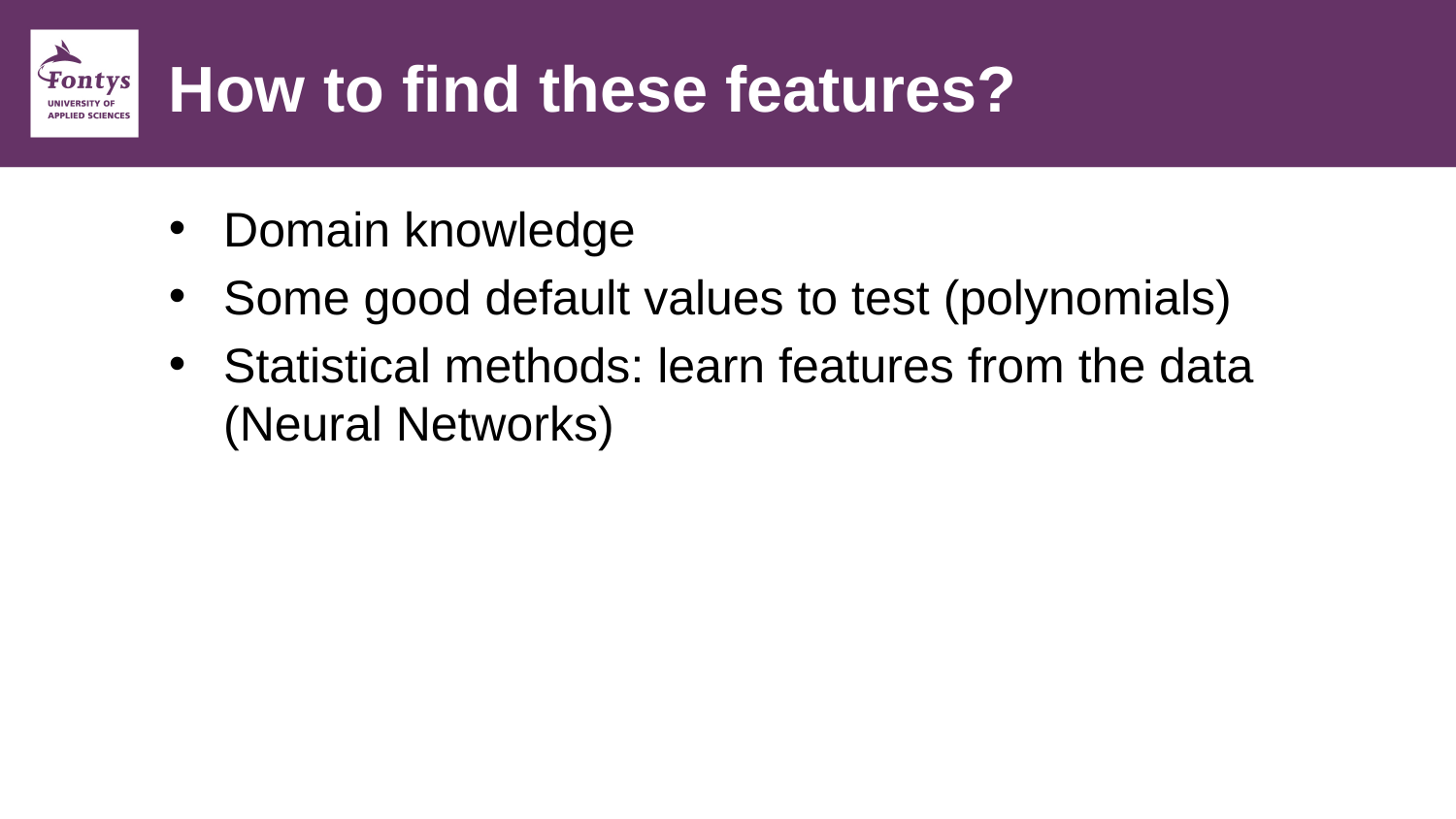

# How to find these features?
Domain knowledge
Some good default values to test (polynomials)
Statistical methods: learn features from the data (Neural Networks)